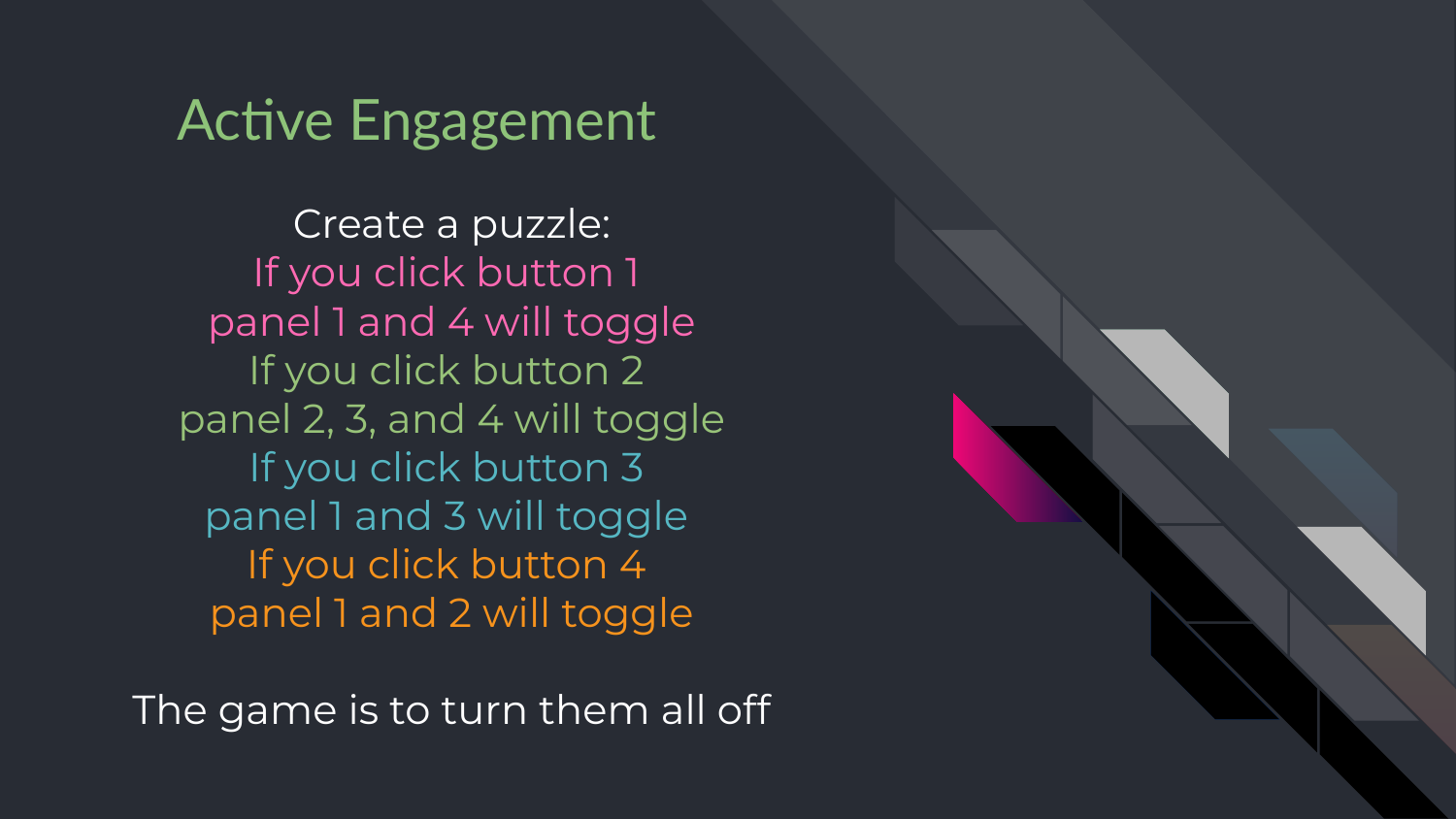

# Create a puzzle:
If you click button 1
panel 1 and 4 will toggle
If you click button 2
panel 2, 3, and 4 will toggle
If you click button 3
panel 1 and 3 will toggle
If you click button 4
panel 1 and 2 will toggle

The game is to turn them all off